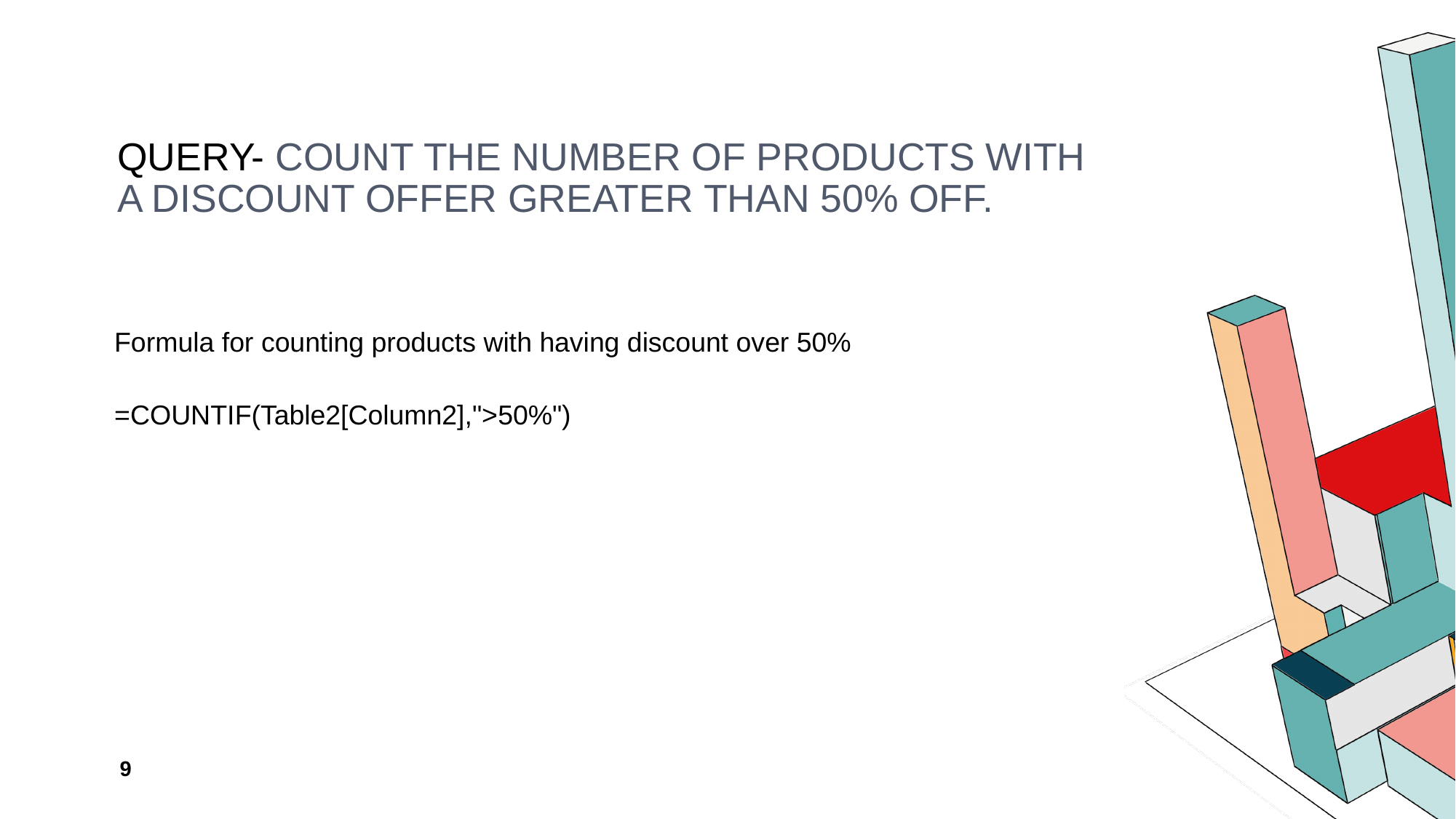

# QUery- count the number of products with a discount offer greater than 50% OFF.
Formula for counting products with having discount over 50%
=COUNTIF(Table2[Column2],">50%")

9